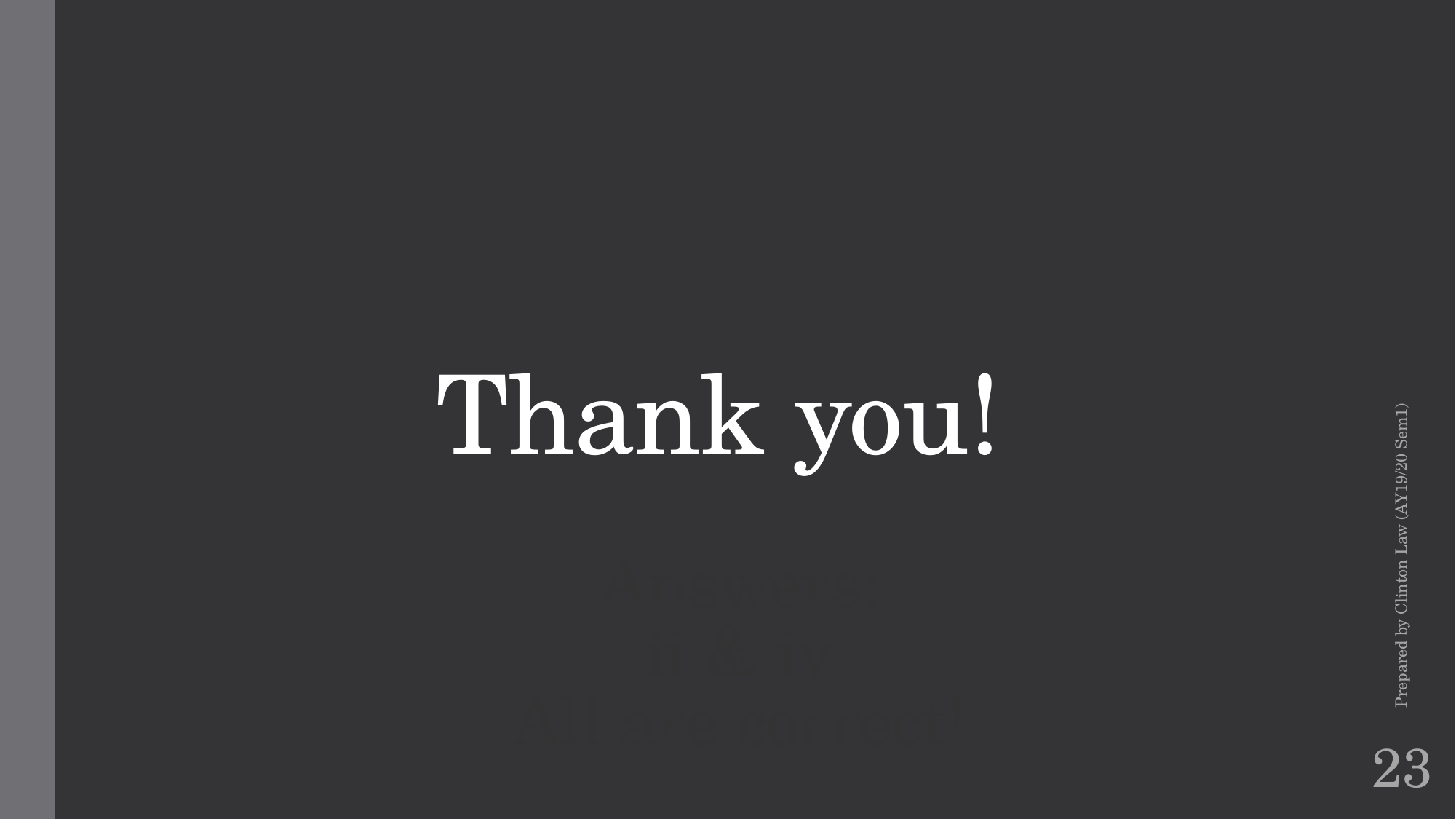

# Thank you!
Prepared by Clinton Law (AY19/20 Sem1)
Answers:
ii & iv
All are correct!
23